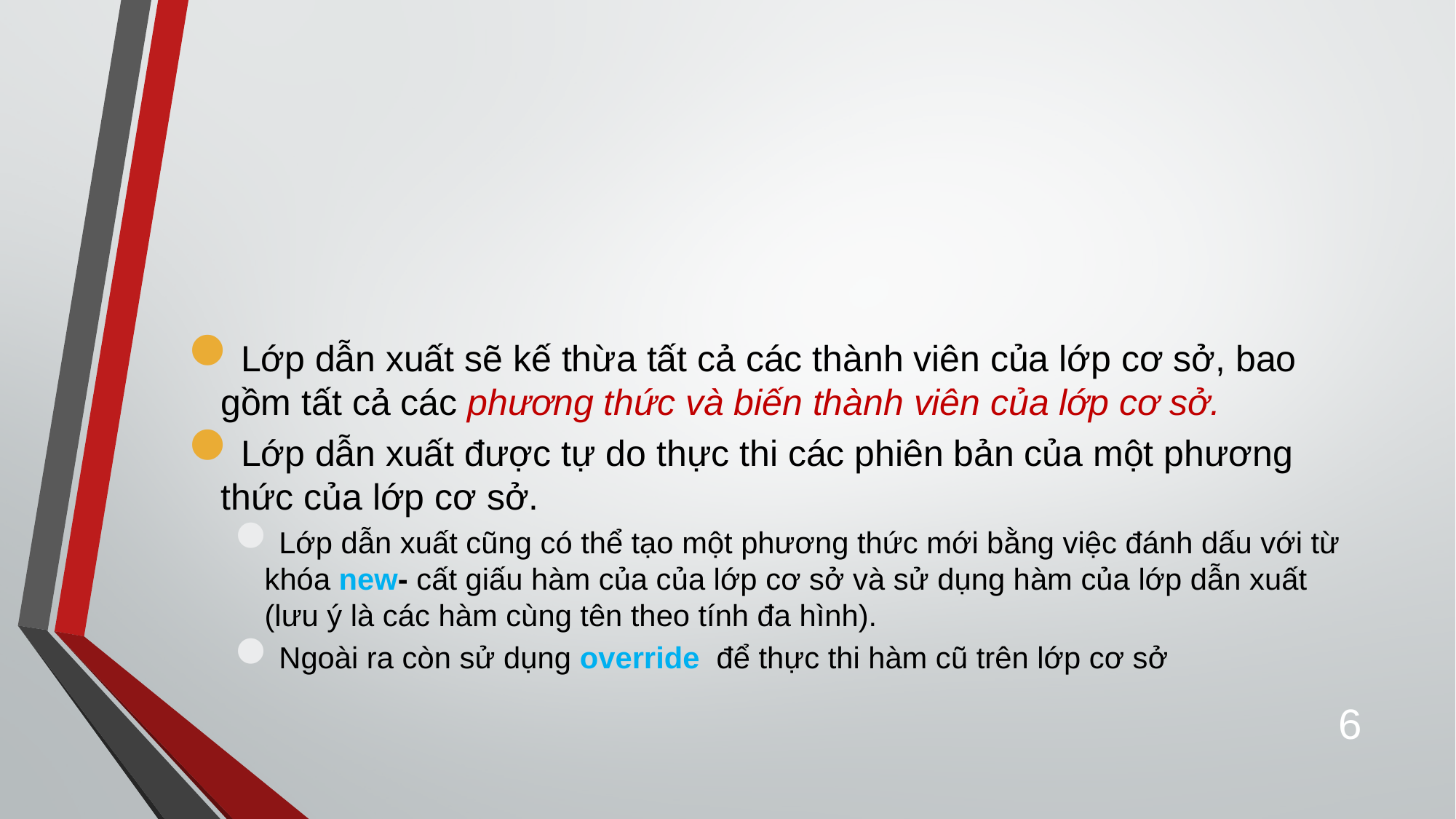

Lớp dẫn xuất sẽ kế thừa tất cả các thành viên của lớp cơ sở, bao gồm tất cả các phương thức và biến thành viên của lớp cơ sở.
Lớp dẫn xuất được tự do thực thi các phiên bản của một phương thức của lớp cơ sở.
Lớp dẫn xuất cũng có thể tạo một phương thức mới bằng việc đánh dấu với từ khóa new- cất giấu hàm của của lớp cơ sở và sử dụng hàm của lớp dẫn xuất (lưu ý là các hàm cùng tên theo tính đa hình).
Ngoài ra còn sử dụng override  để thực thi hàm cũ trên lớp cơ sở
6